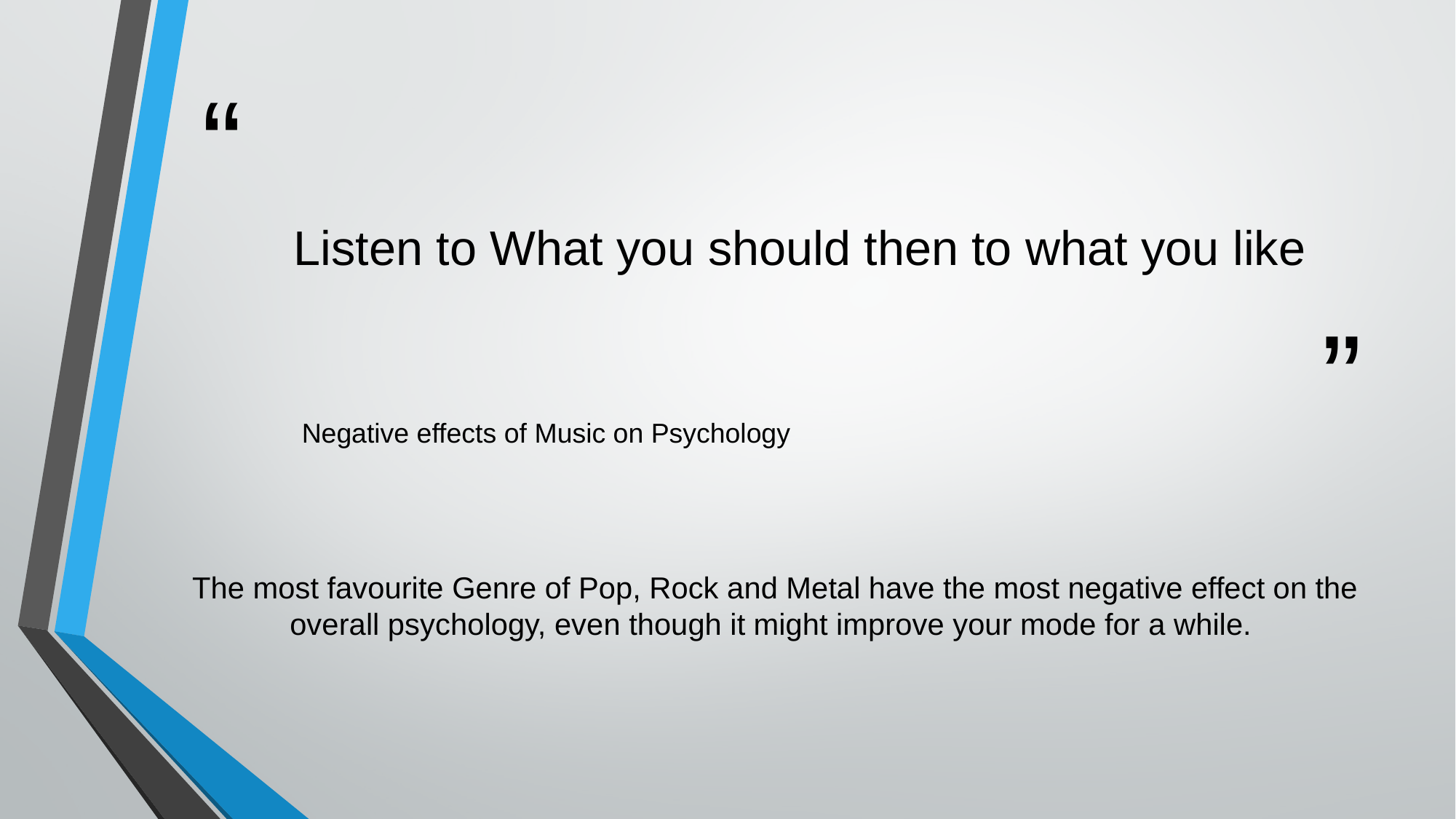

# Listen to What you should then to what you like
Negative effects of Music on Psychology
The most favourite Genre of Pop, Rock and Metal have the most negative effect on the overall psychology, even though it might improve your mode for a while.